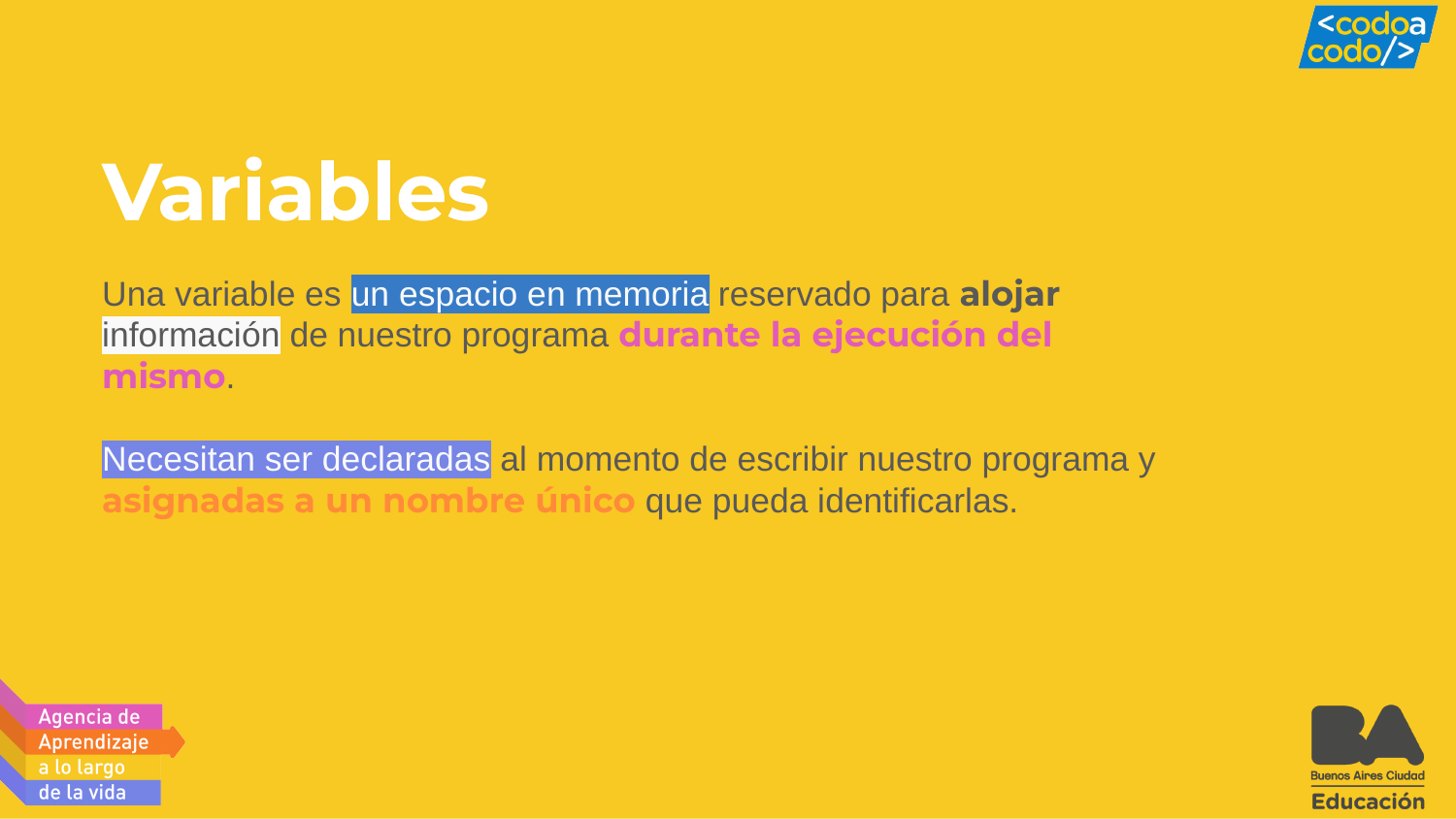

# Variables
Una variable es un espacio en memoria reservado para alojar información de nuestro programa durante la ejecución del mismo.

Necesitan ser declaradas al momento de escribir nuestro programa y asignadas a un nombre único que pueda identificarlas.